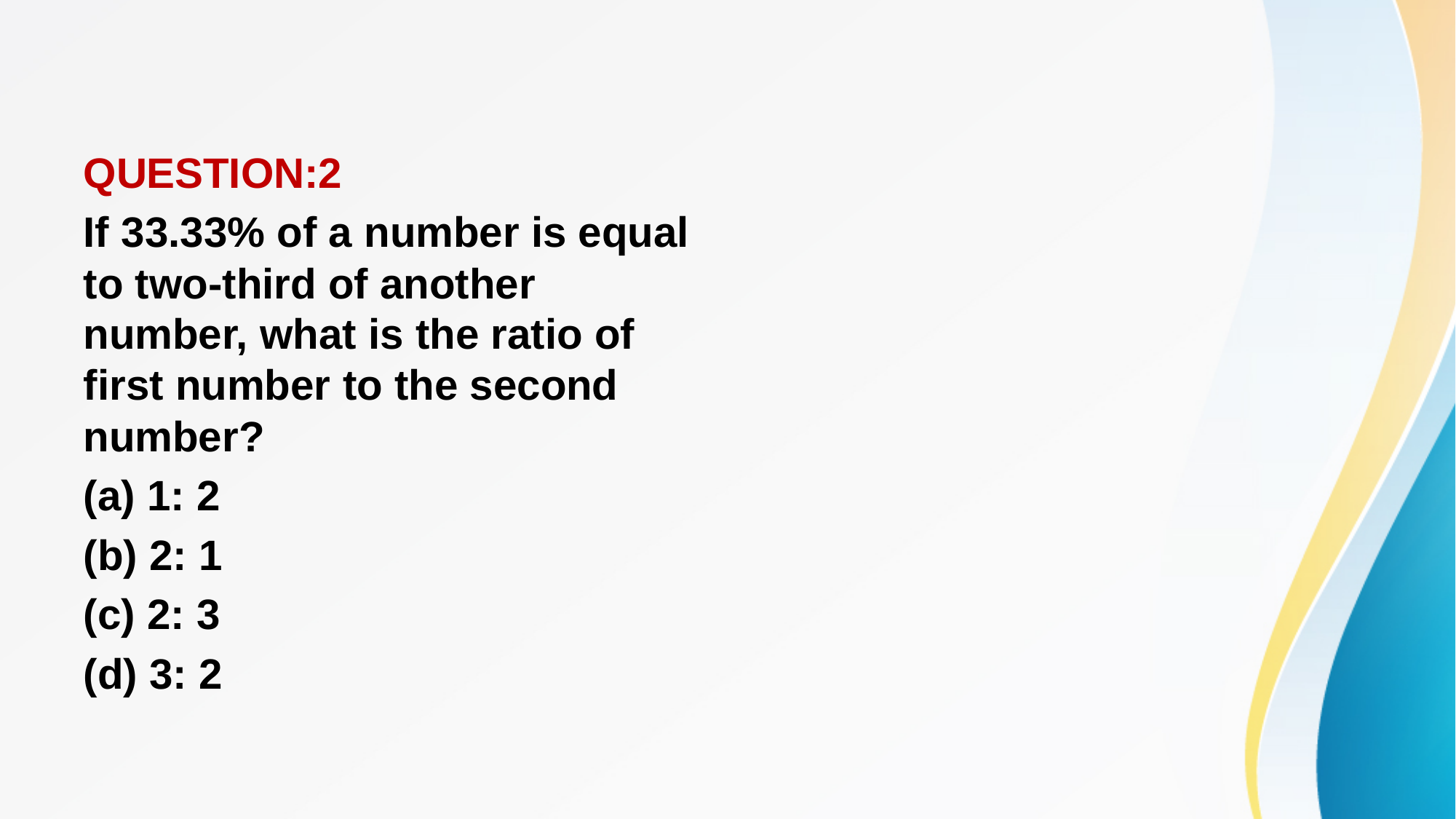

#
QUESTION:2
If 33.33% of a number is equal to two-third of another number, what is the ratio of first number to the second number?
(a) 1: 2
(b) 2: 1
(c) 2: 3
(d) 3: 2